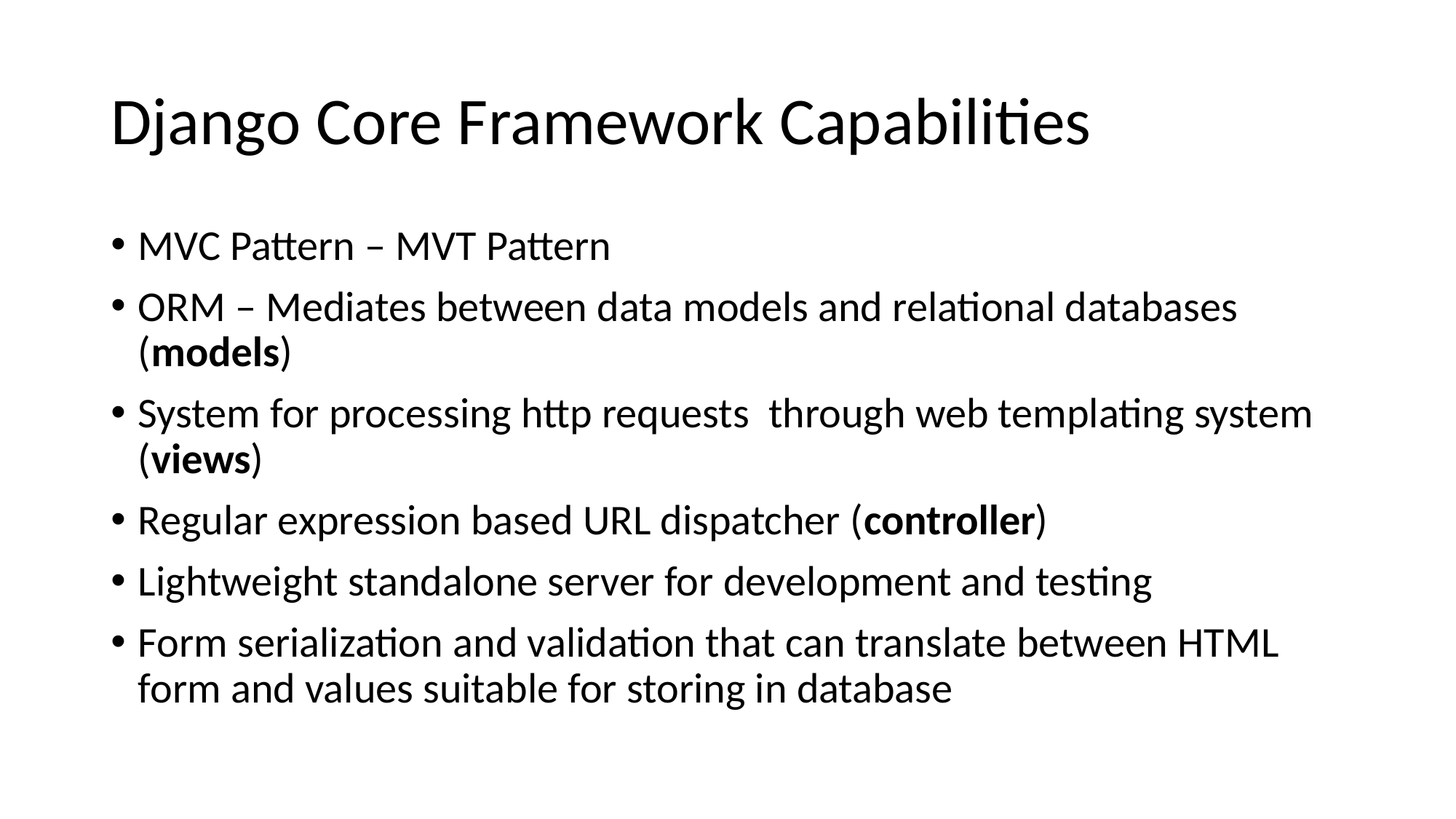

# Django Core Framework Capabilities
MVC Pattern – MVT Pattern
ORM – Mediates between data models and relational databases (models)
System for processing http requests  through web templating system (views)
Regular expression based URL dispatcher (controller)
Lightweight standalone server for development and testing
Form serialization and validation that can translate between HTML form and values suitable for storing in database